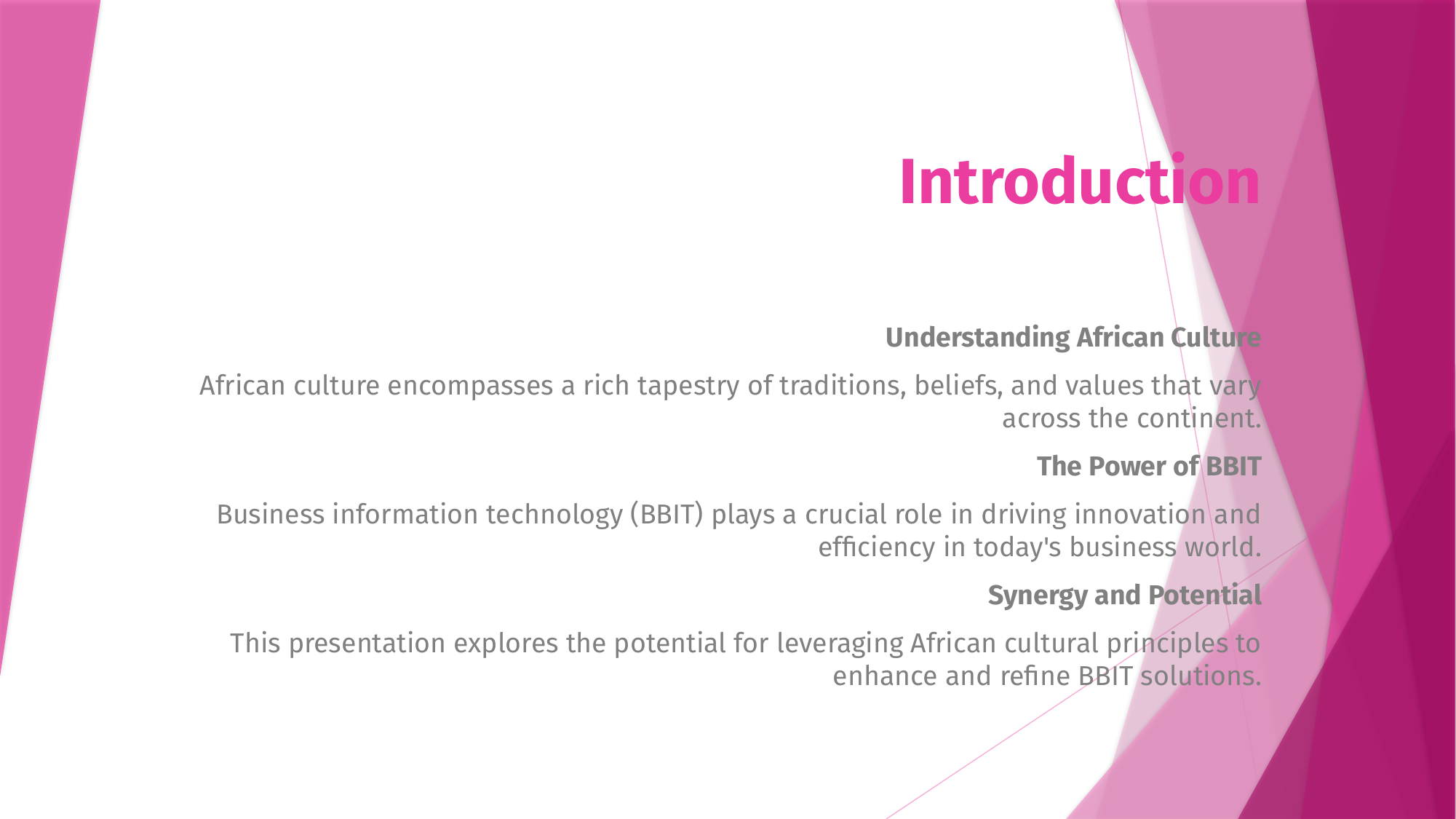

# Introduction
Understanding African Culture
African culture encompasses a rich tapestry of traditions, beliefs, and values that vary across the continent.
The Power of BBIT
Business information technology (BBIT) plays a crucial role in driving innovation and efficiency in today's business world.
Synergy and Potential
This presentation explores the potential for leveraging African cultural principles to enhance and refine BBIT solutions.